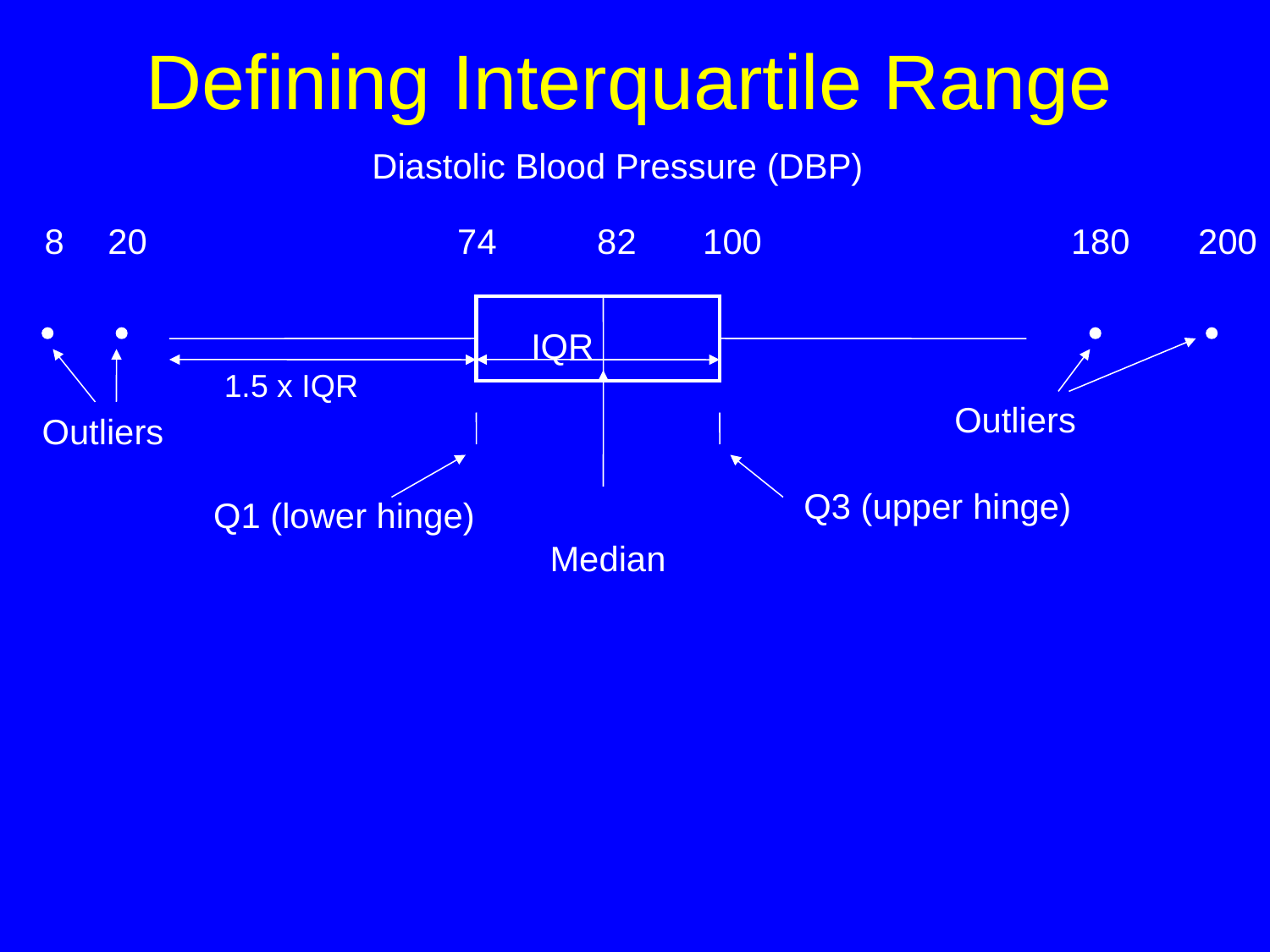

Defining Interquartile Range
Diastolic Blood Pressure (DBP)
8
20
74
82
100
180
200

IQR

1.5 x IQR

Outliers
Outliers

Q3 (upper hinge)
Q1 (lower hinge)

Median